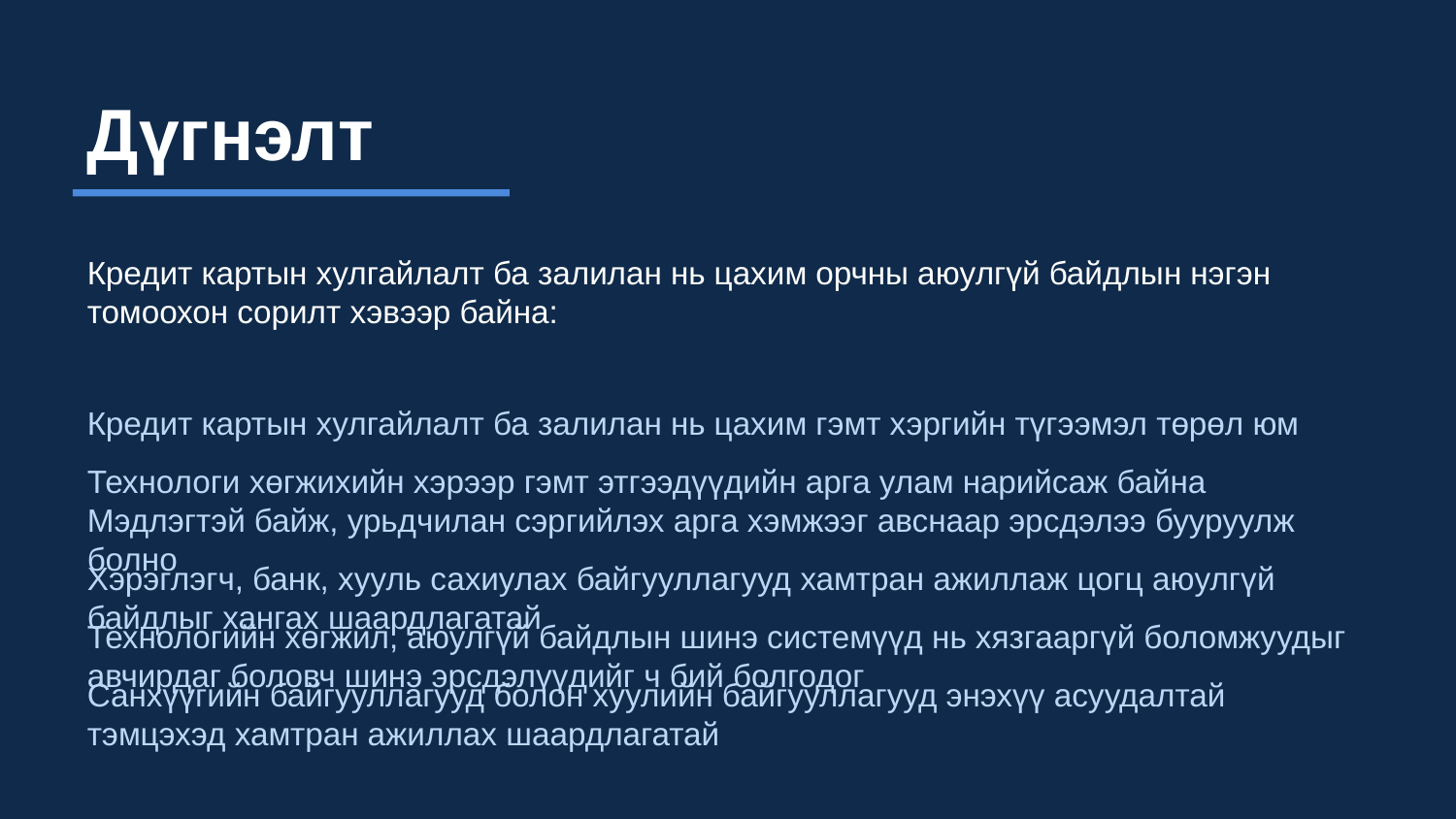

Дүгнэлт

Кредит картын хулгайлалт ба залилан нь цахим орчны аюулгүй байдлын нэгэн томоохон сорилт хэвээр байна:
Кредит картын хулгайлалт ба залилан нь цахим гэмт хэргийн түгээмэл төрөл юм
Технологи хөгжихийн хэрээр гэмт этгээдүүдийн арга улам нарийсаж байна
Мэдлэгтэй байж, урьдчилан сэргийлэх арга хэмжээг авснаар эрсдэлээ бууруулж болно
Хэрэглэгч, банк, хууль сахиулах байгууллагууд хамтран ажиллаж цогц аюулгүй байдлыг хангах шаардлагатай
Технологийн хөгжил, аюулгүй байдлын шинэ системүүд нь хязгааргүй боломжуудыг авчирдаг боловч шинэ эрсдэлүүдийг ч бий болгодог
Санхүүгийн байгууллагууд болон хуулийн байгууллагууд энэхүү асуудалтай тэмцэхэд хамтран ажиллах шаардлагатай
20/21